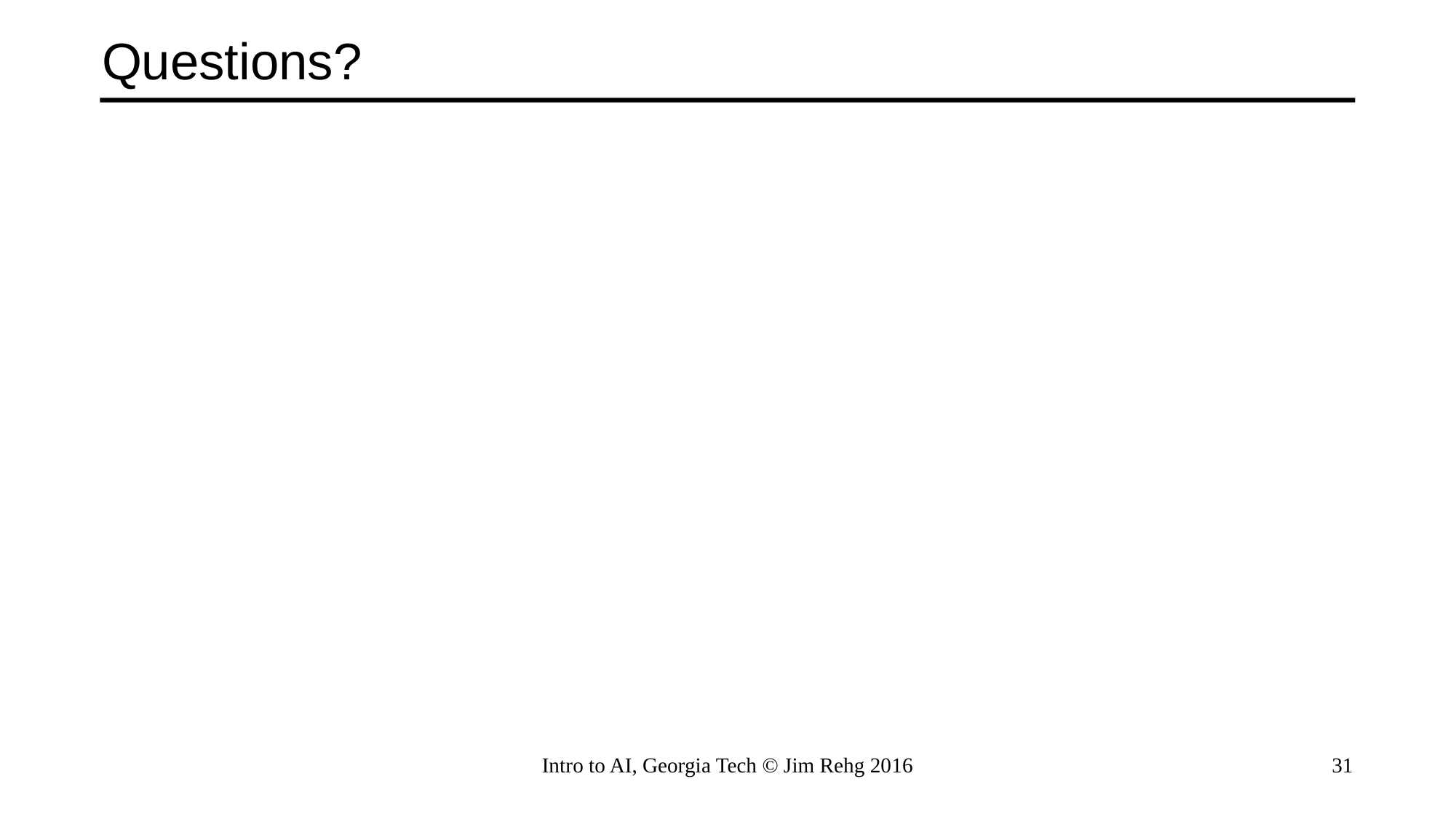

# Questions?

Intro to AI, Georgia Tech © Jim Rehg 2016
31